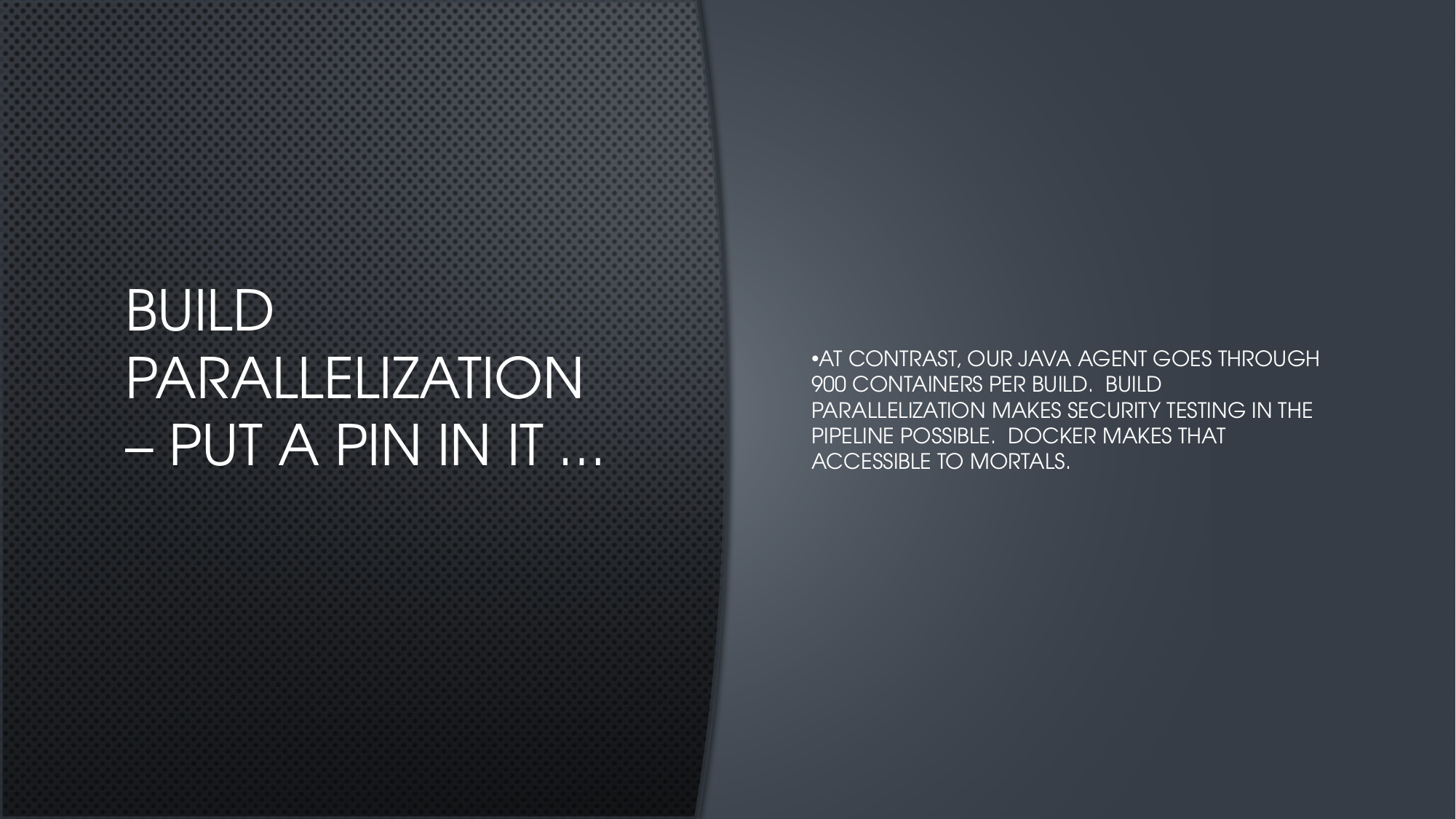

# Build parallelization – put a pin in it …
At contrast, our Java agent goes through 900 containers per build.  Build parallelization makes security testing in the pipeline possible.  Docker makes that accessible to mortals.